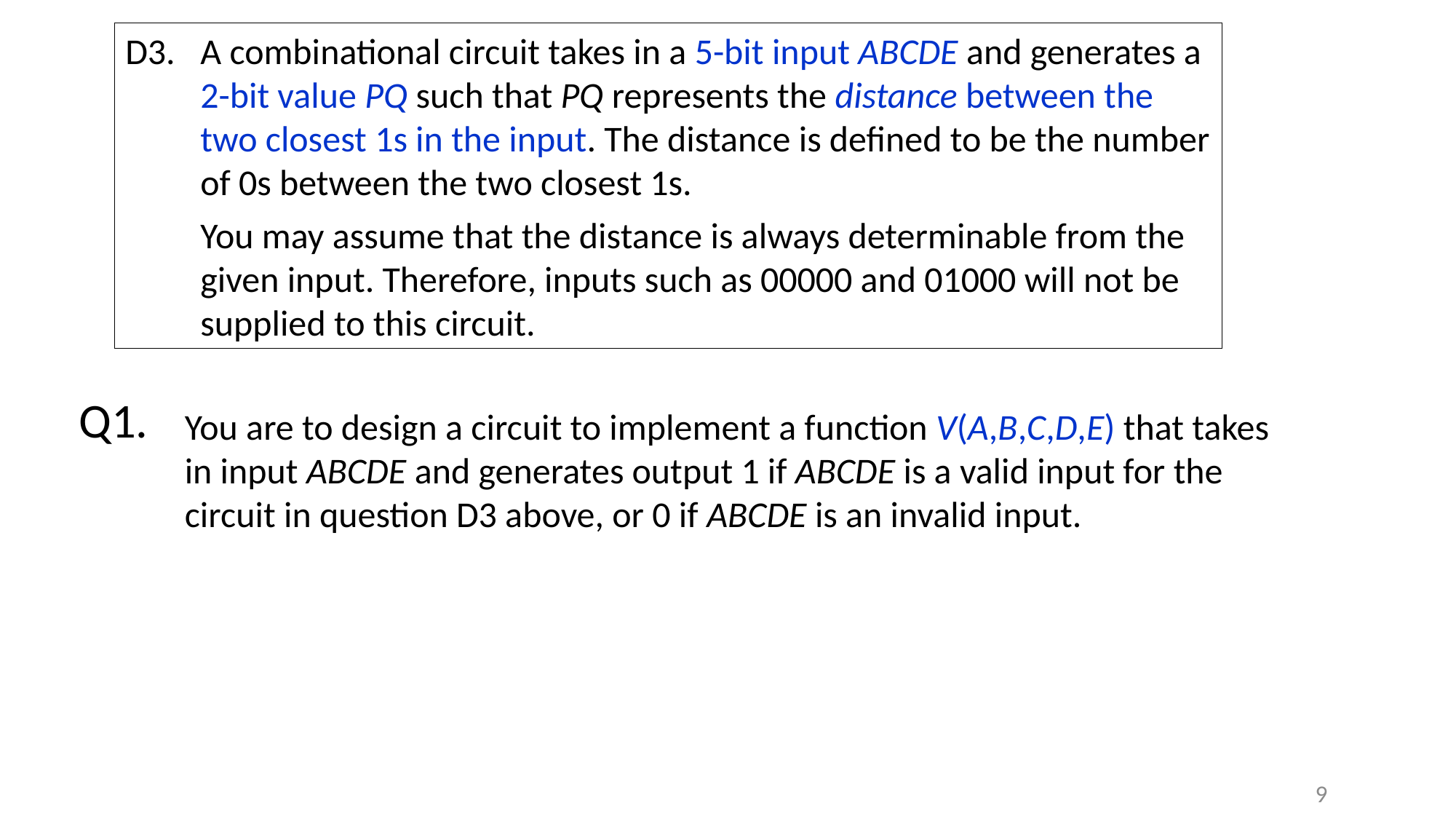

D3.	A combinational circuit takes in a 5-bit input ABCDE and generates a 2-bit value PQ such that PQ represents the distance between the two closest 1s in the input. The distance is defined to be the number of 0s between the two closest 1s.
	You may assume that the distance is always determinable from the given input. Therefore, inputs such as 00000 and 01000 will not be supplied to this circuit.
Q1.
You are to design a circuit to implement a function V(A,B,C,D,E) that takes in input ABCDE and generates output 1 if ABCDE is a valid input for the circuit in question D3 above, or 0 if ABCDE is an invalid input.
9